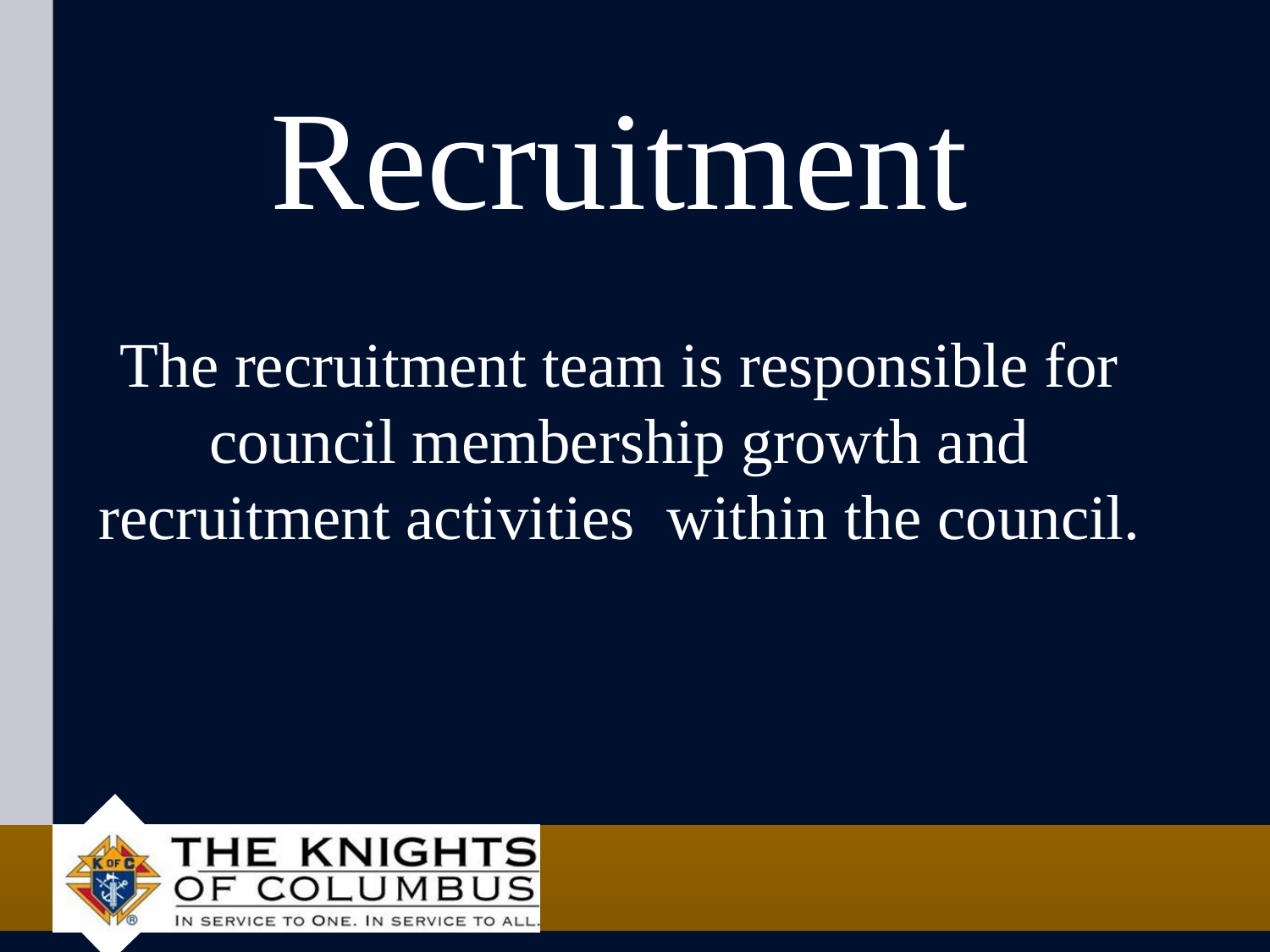

# Recruitment
The recruitment team is responsible for council membership growth and recruitment activities  within the council.